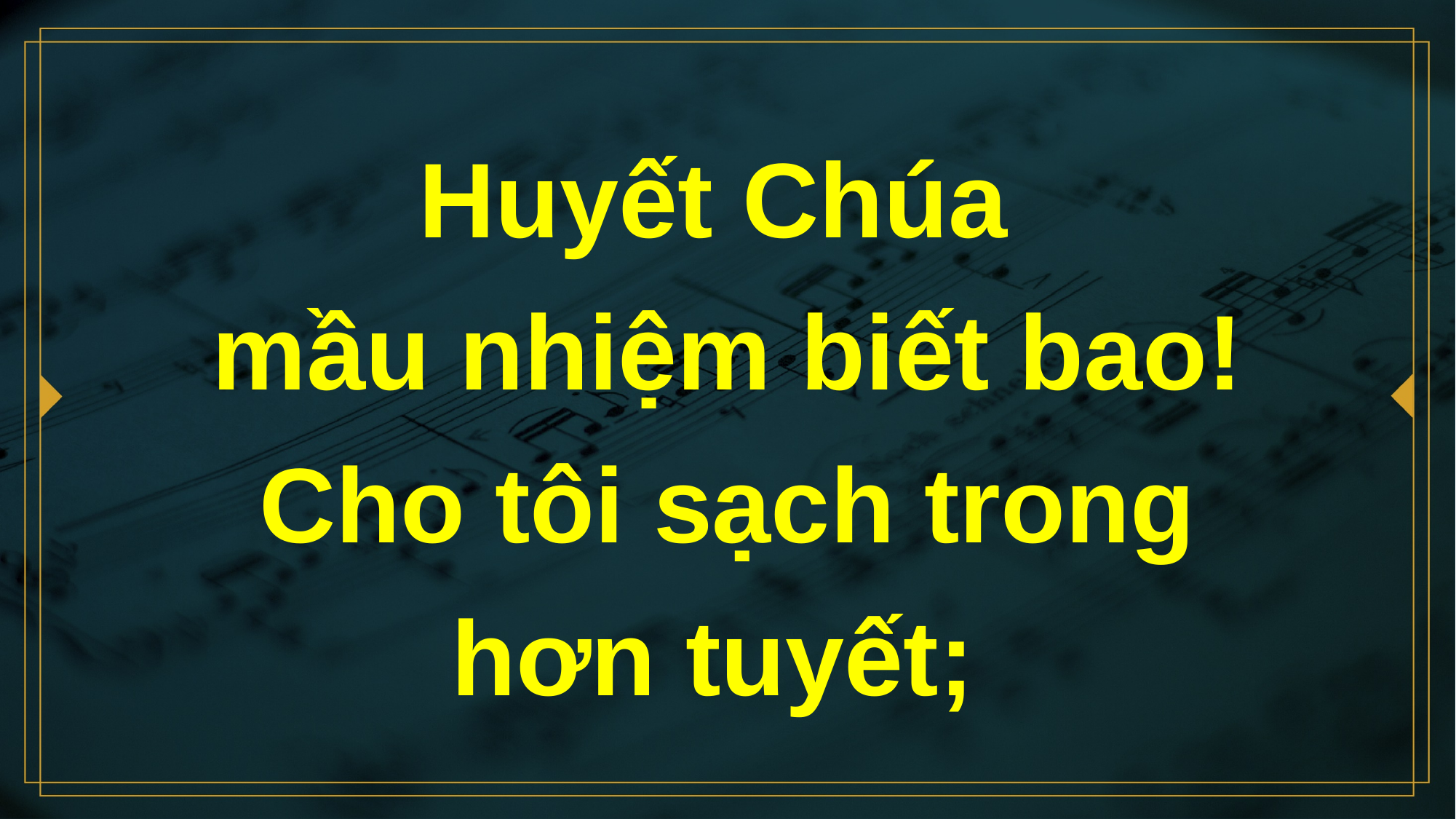

# Huyết Chúa mầu nhiệm biết bao! Cho tôi sạch trong hơn tuyết;